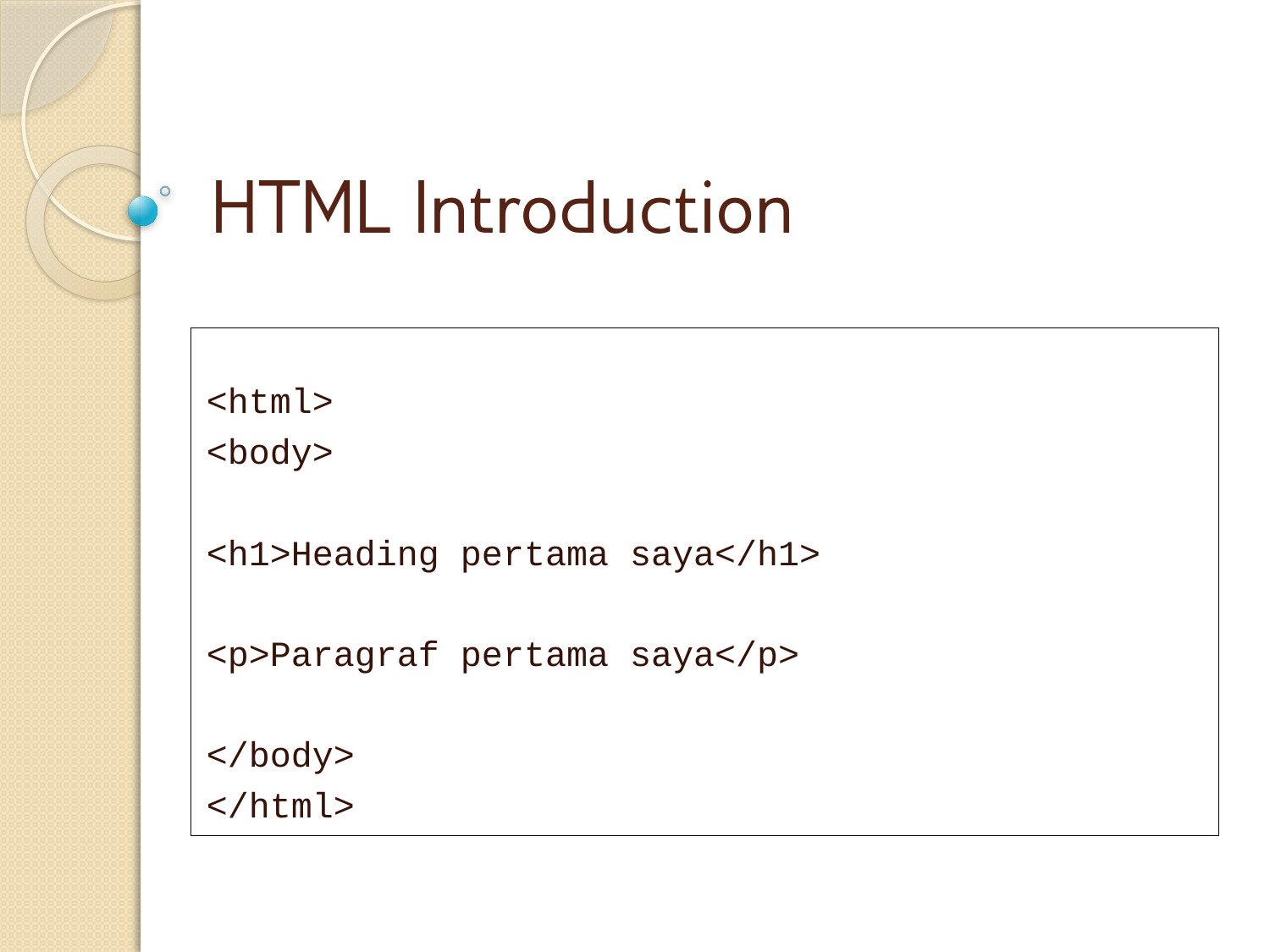

# HTML Introduction

<html>
<body>

<h1>Heading pertama saya</h1>

<p>Paragraf pertama saya</p>

</body>
</html>